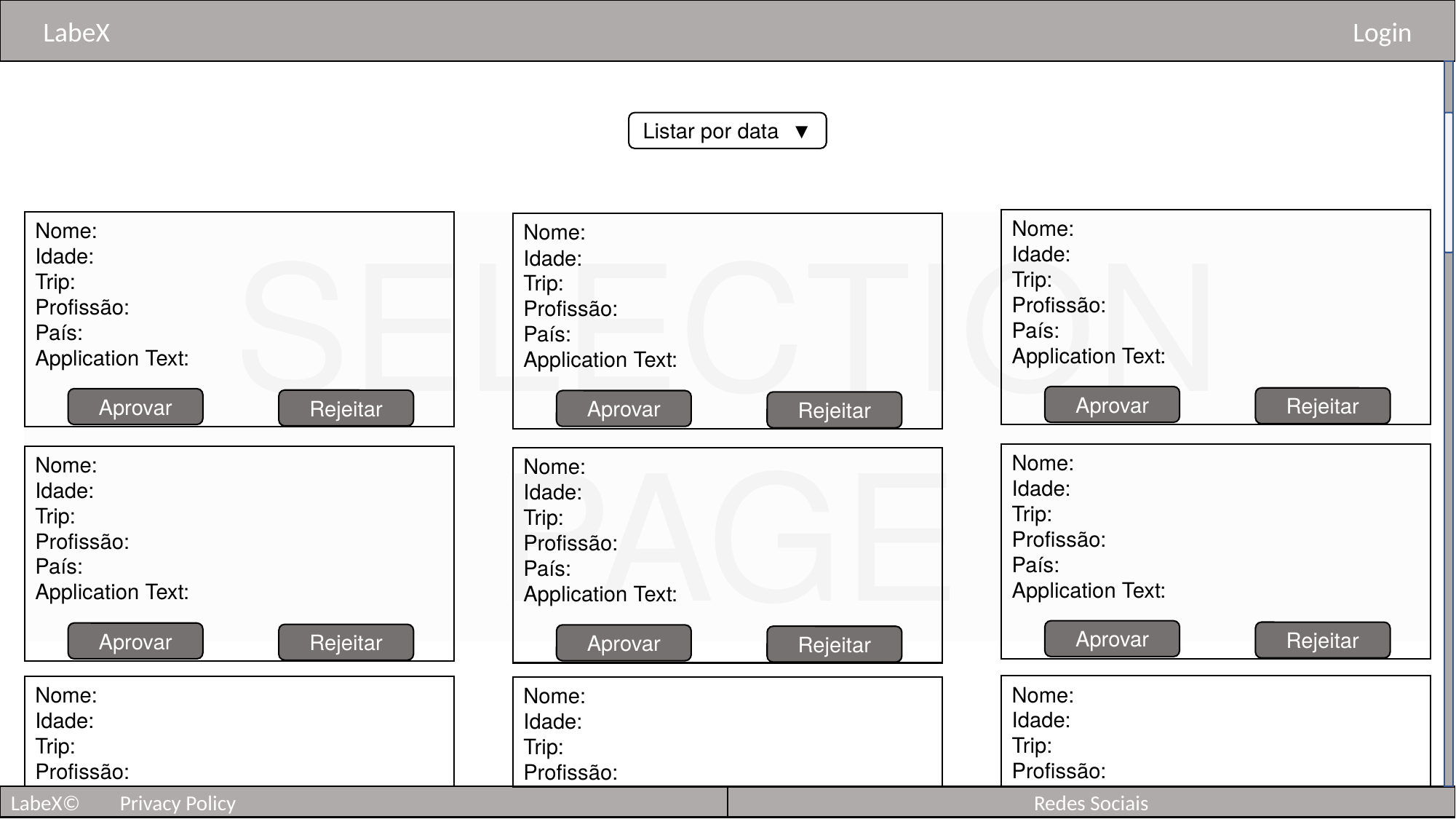

LabeX 												Login

Listar por data  ▼

Nome:
Idade:
Trip:
Profissão:
País:
Application Text:
Aprovar
Rejeitar
SELECTION PAGE
Nome:
Idade:
Trip:
Profissão:
País:
Application Text:
Aprovar
Rejeitar
Nome:
Idade:
Trip:
Profissão:
País:
Application Text:
Aprovar
Rejeitar
Nome:
Idade:
Trip:
Profissão:
País:
Application Text:
Aprovar
Rejeitar
Nome:
Idade:
Trip:
Profissão:
País:
Application Text:
Aprovar
Rejeitar
Nome:
Idade:
Trip:
Profissão:
País:
Application Text:
Aprovar
Rejeitar
Nome:
Idade:
Trip:
Profissão:
Nome:
Idade:
Trip:
Profissão:
Nome:
Idade:
Trip:
Profissão:
Redes Sociais
LabeX©	Privacy Policy